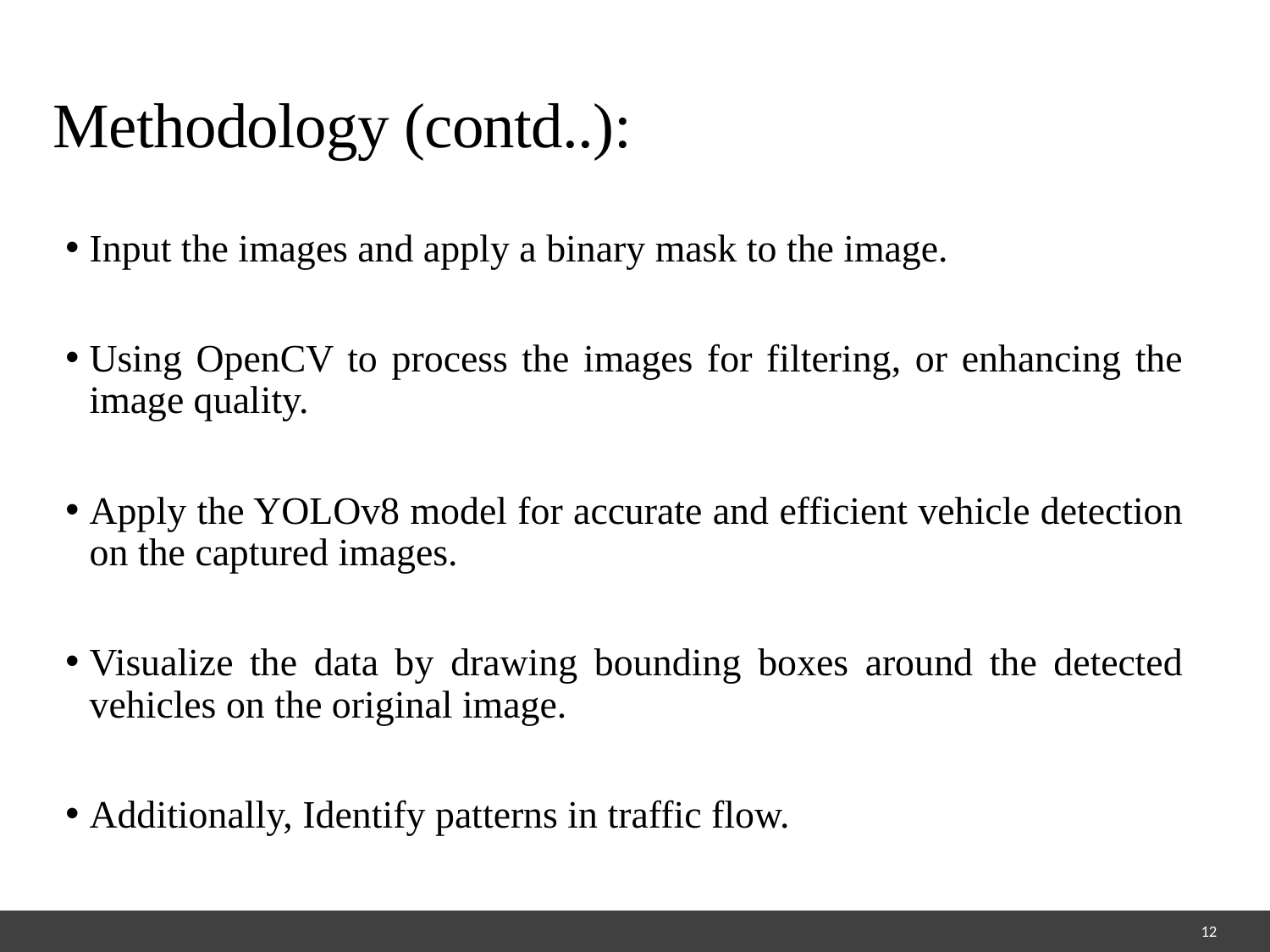

# Methodology (contd..):
Input the images and apply a binary mask to the image.

Using OpenCV to process the images for filtering, or enhancing the image quality.

Apply the YOLOv8 model for accurate and efficient vehicle detection on the captured images.

Visualize the data by drawing bounding boxes around the detected vehicles on the original image.

Additionally, Identify patterns in traffic flow.

12